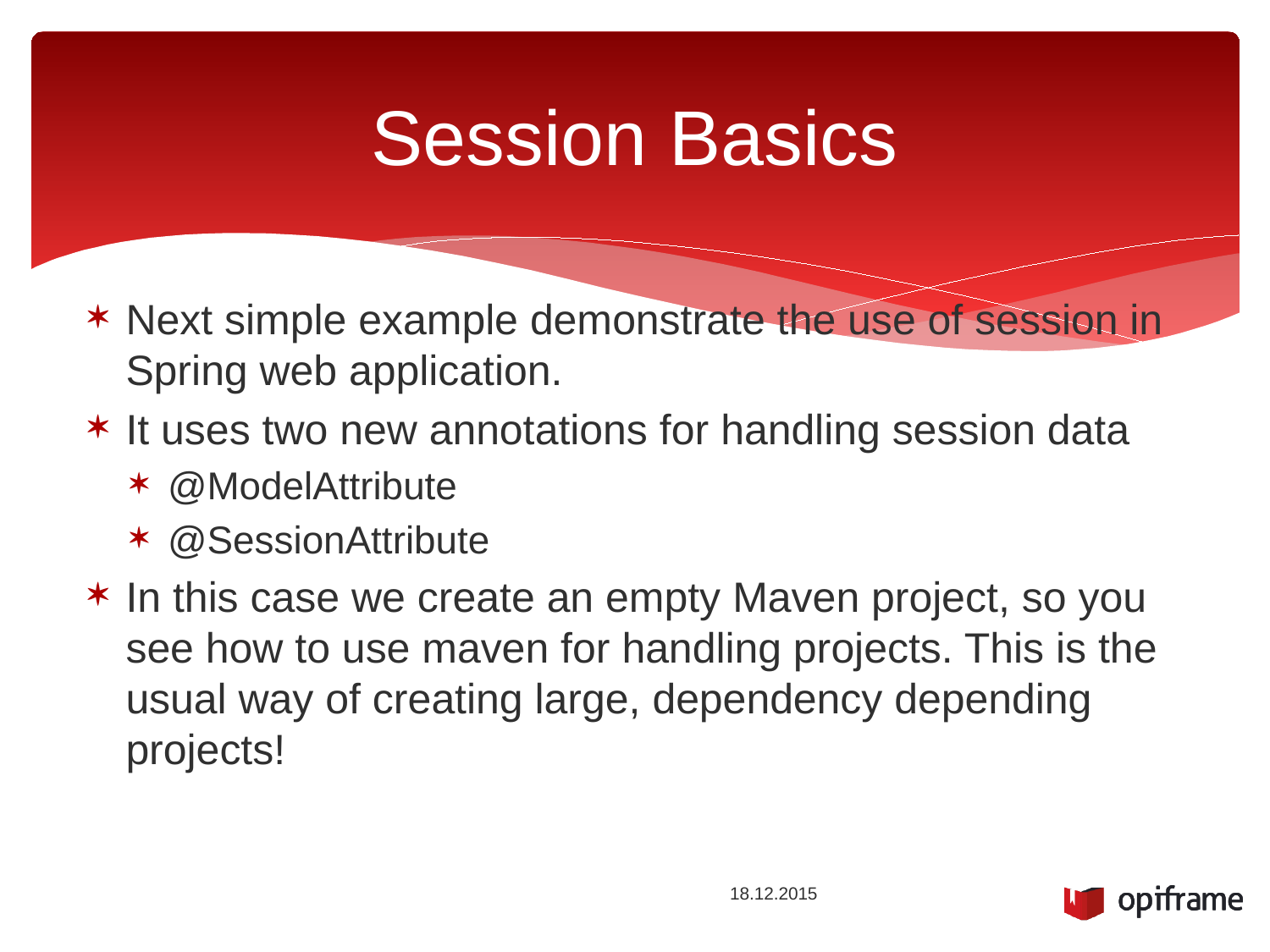

# Session Basics
Next simple example demonstrate the use of session in Spring web application.
It uses two new annotations for handling session data
@ModelAttribute
@SessionAttribute
In this case we create an empty Maven project, so you see how to use maven for handling projects. This is the usual way of creating large, dependency depending projects!

18.12.2015